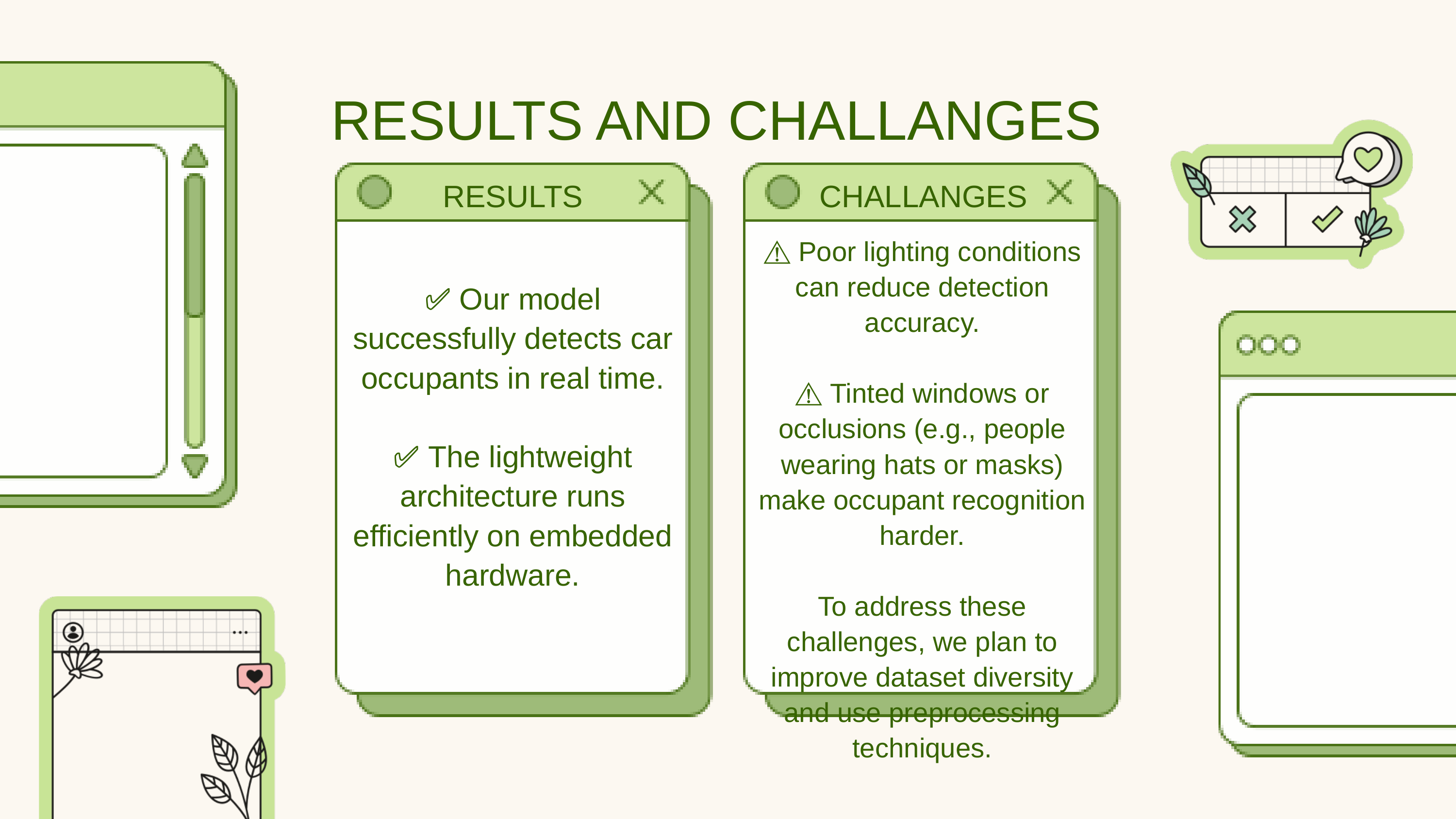

RESULTS AND CHALLANGES

RESULTS
CHALLANGES
⚠️ Poor lighting conditions can reduce detection accuracy.

⚠️ Tinted windows or occlusions (e.g., people wearing hats or masks) make occupant recognition harder.

To address these challenges, we plan to improve dataset diversity and use preprocessing techniques.

✅ Our model successfully detects car occupants in real time.

✅ The lightweight architecture runs efficiently on embedded hardware.